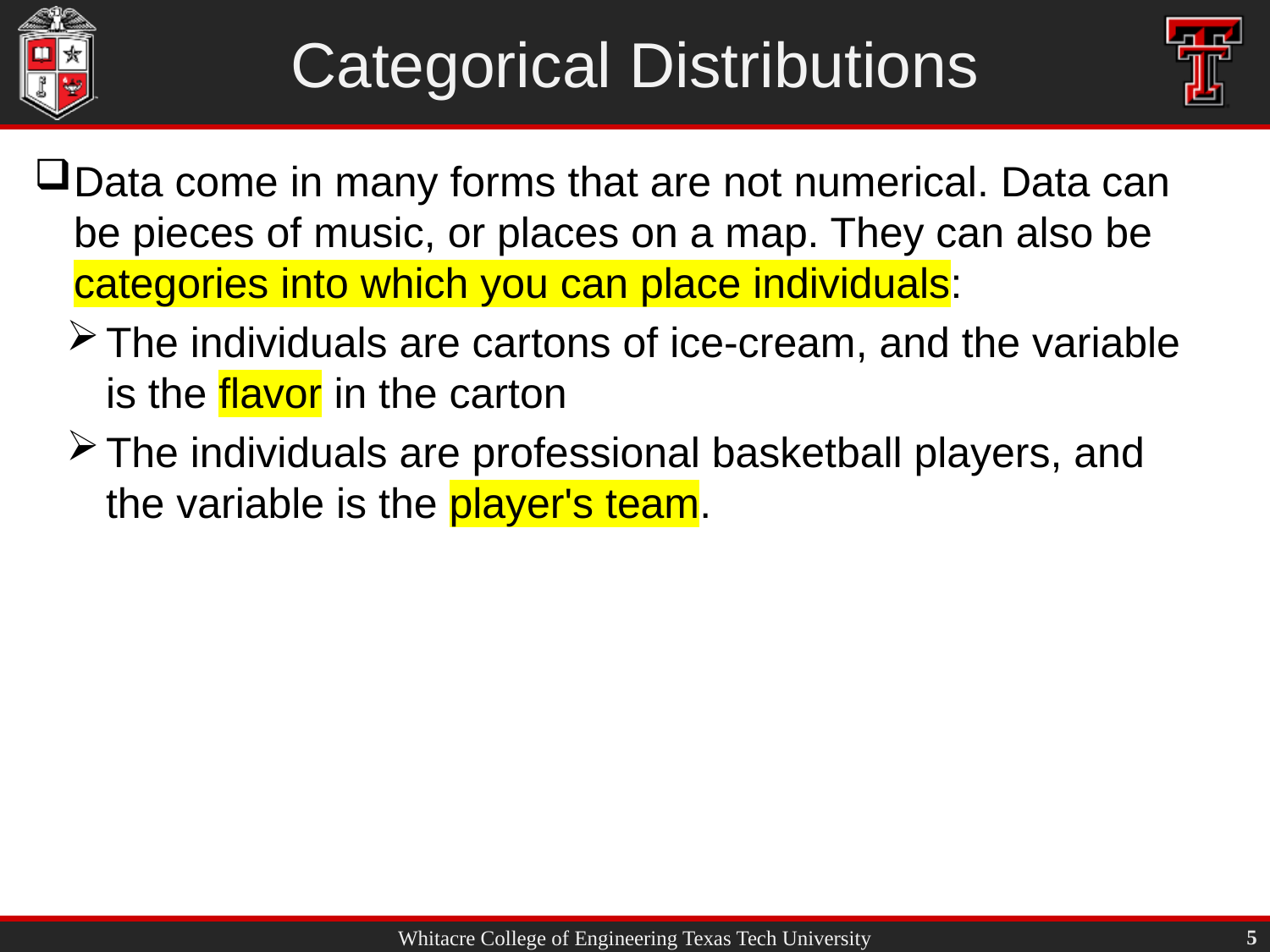

# Categorical Distributions
Data come in many forms that are not numerical. Data can be pieces of music, or places on a map. They can also be categories into which you can place individuals:
The individuals are cartons of ice-cream, and the variable is the flavor in the carton
The individuals are professional basketball players, and the variable is the player's team.
5